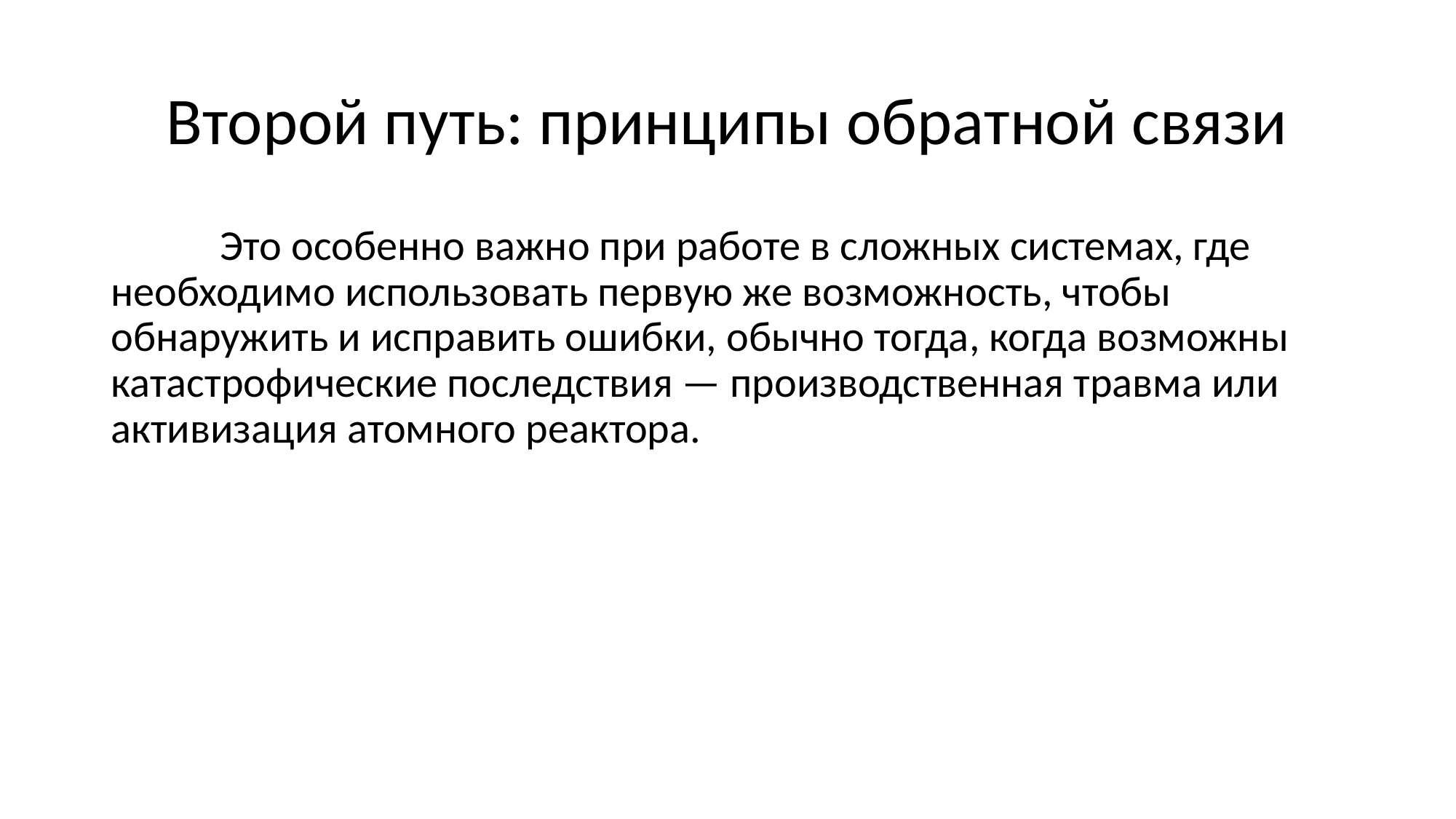

# Второй путь: принципы обратной связи
	Это особенно важно при работе в сложных системах, где необходимо использовать первую же возможность, чтобы обнаружить и исправить ошибки, обычно тогда, когда возможны катастрофические последствия — производственная травма или активизация атомного реактора.